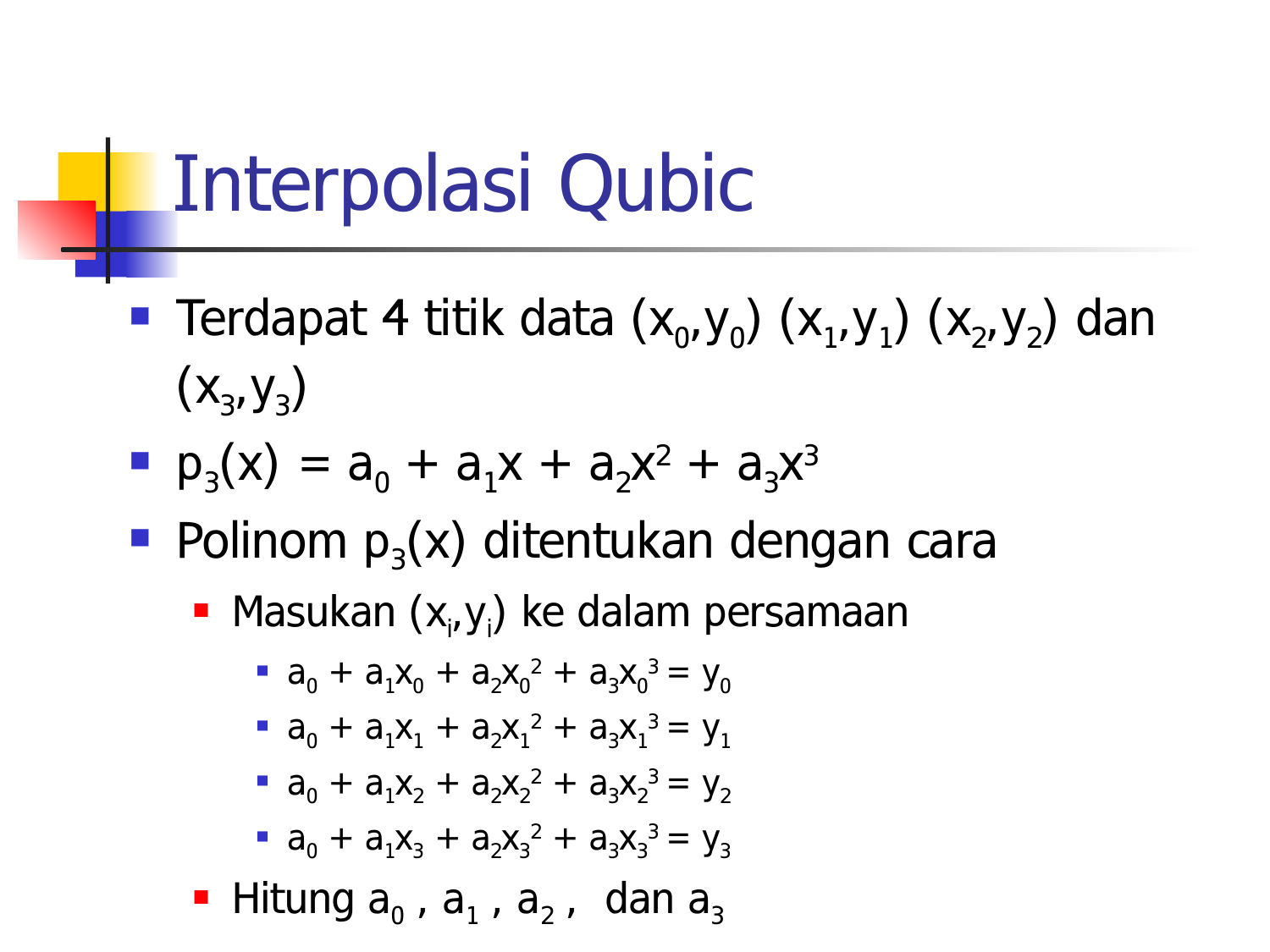

# Interpolasi Qubic
Terdapat 4 titik data (x0,y0) (x1,y1) (x2,y2) dan (x3,y3)
p3(x) = a0 + a1x + a2x2 + a3x3
Polinom p3(x) ditentukan dengan cara
Masukan (xi,yi) ke dalam persamaan
a0 + a1x0 + a2x02 + a3x03 = y0
a0 + a1x1 + a2x12 + a3x13 = y1
a0 + a1x2 + a2x22 + a3x23 = y2
a0 + a1x3 + a2x32 + a3x33 = y3
Hitung a0 , a1 , a2 ,  dan a3